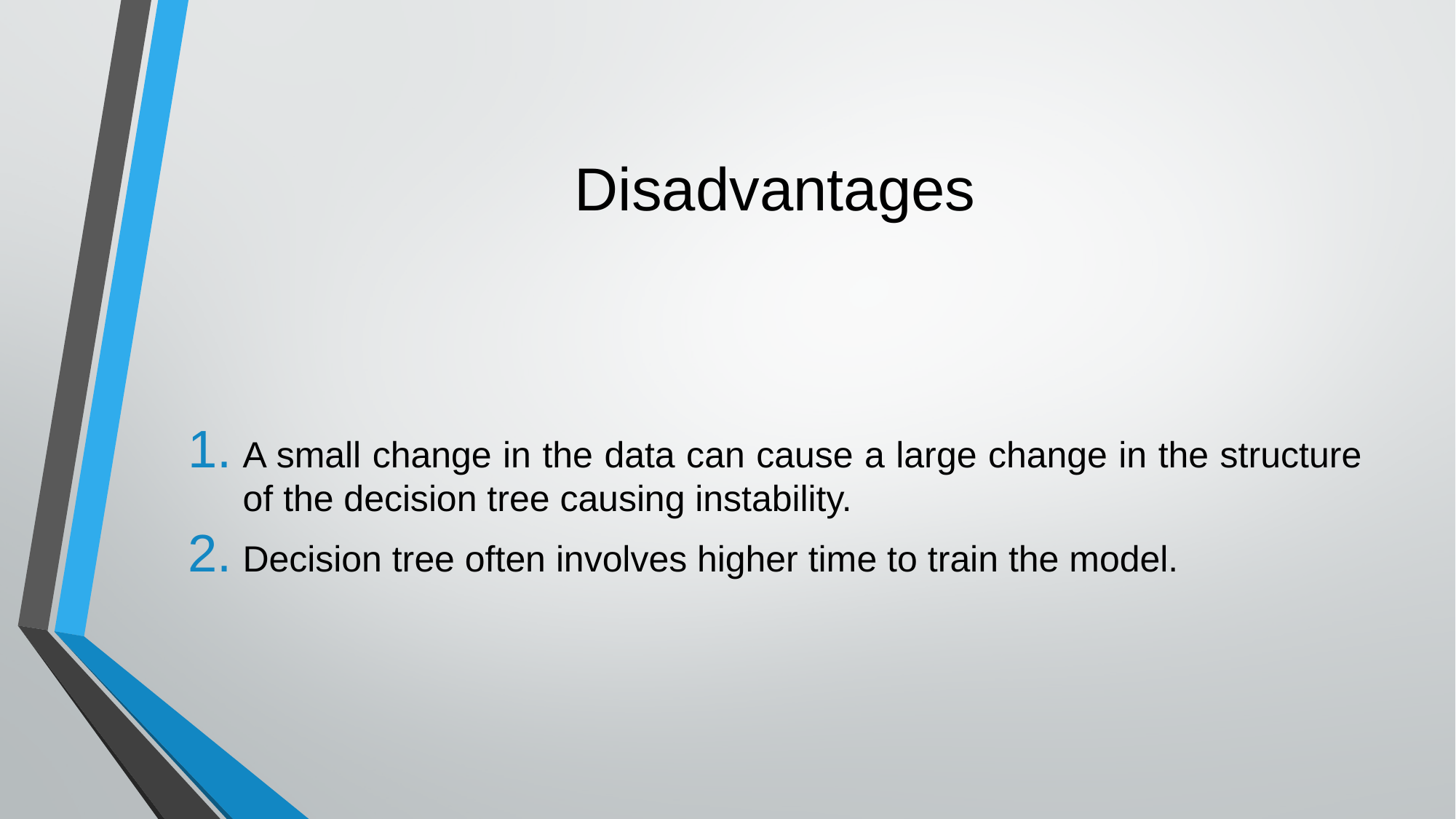

# Disadvantages
A small change in the data can cause a large change in the structure of the decision tree causing instability.
Decision tree often involves higher time to train the model.